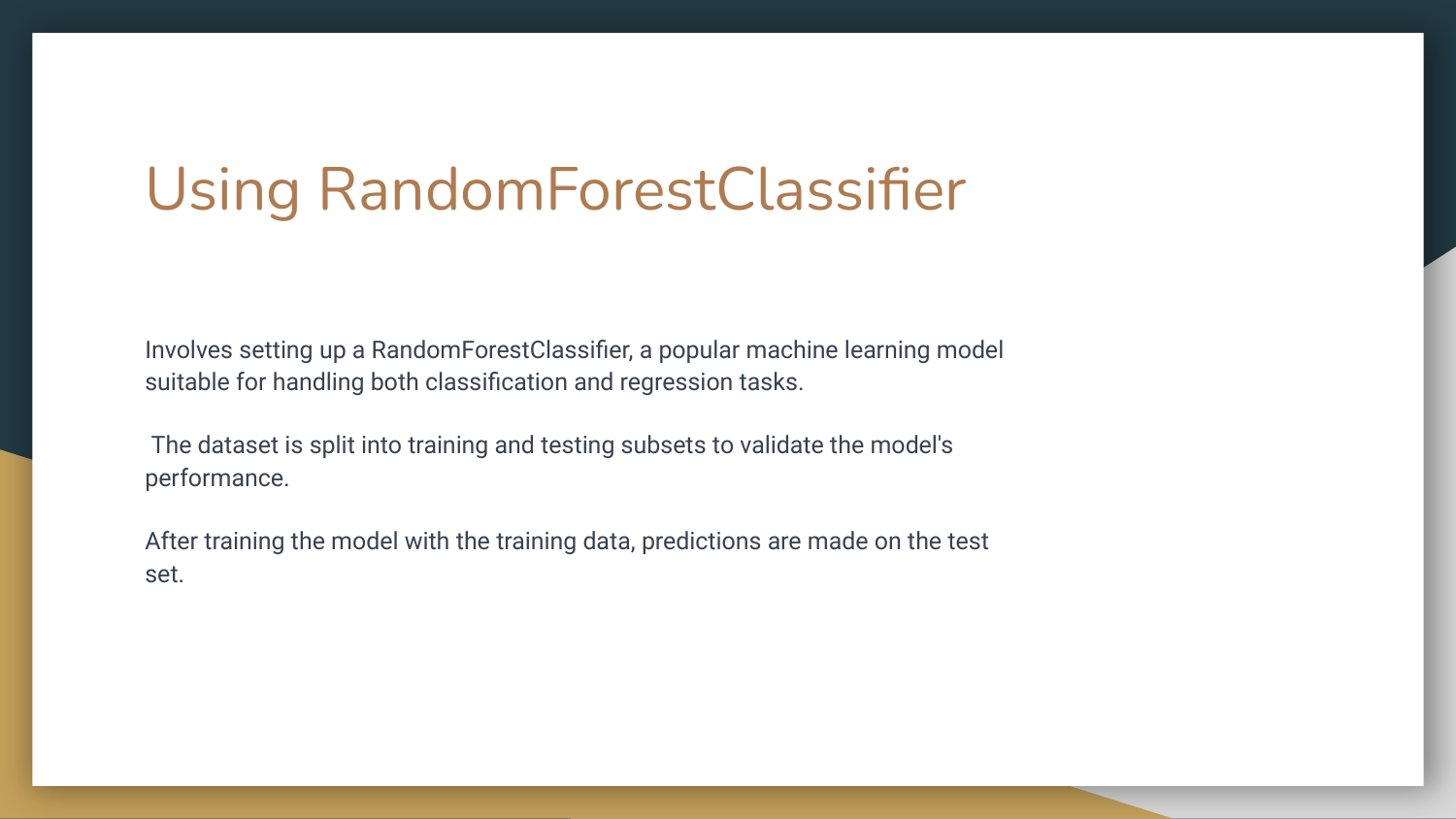

# Using RandomForestClassifier
Involves setting up a RandomForestClassifier, a popular machine learning model suitable for handling both classification and regression tasks.
 The dataset is split into training and testing subsets to validate the model's performance.
After training the model with the training data, predictions are made on the test set.